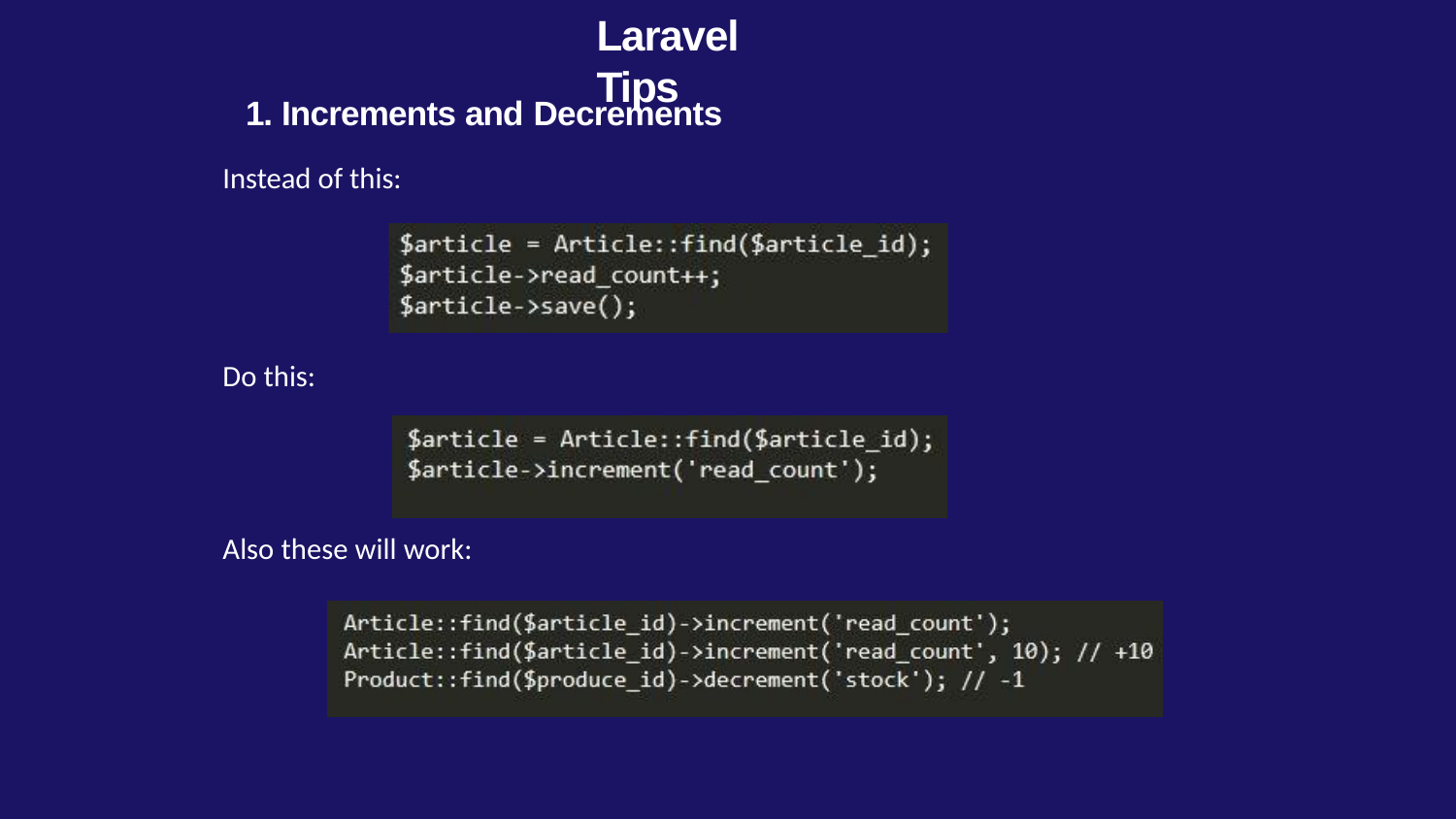

# Laravel Tips
1. Increments and Decrements
Instead of this:

Do this:

Also these will work: